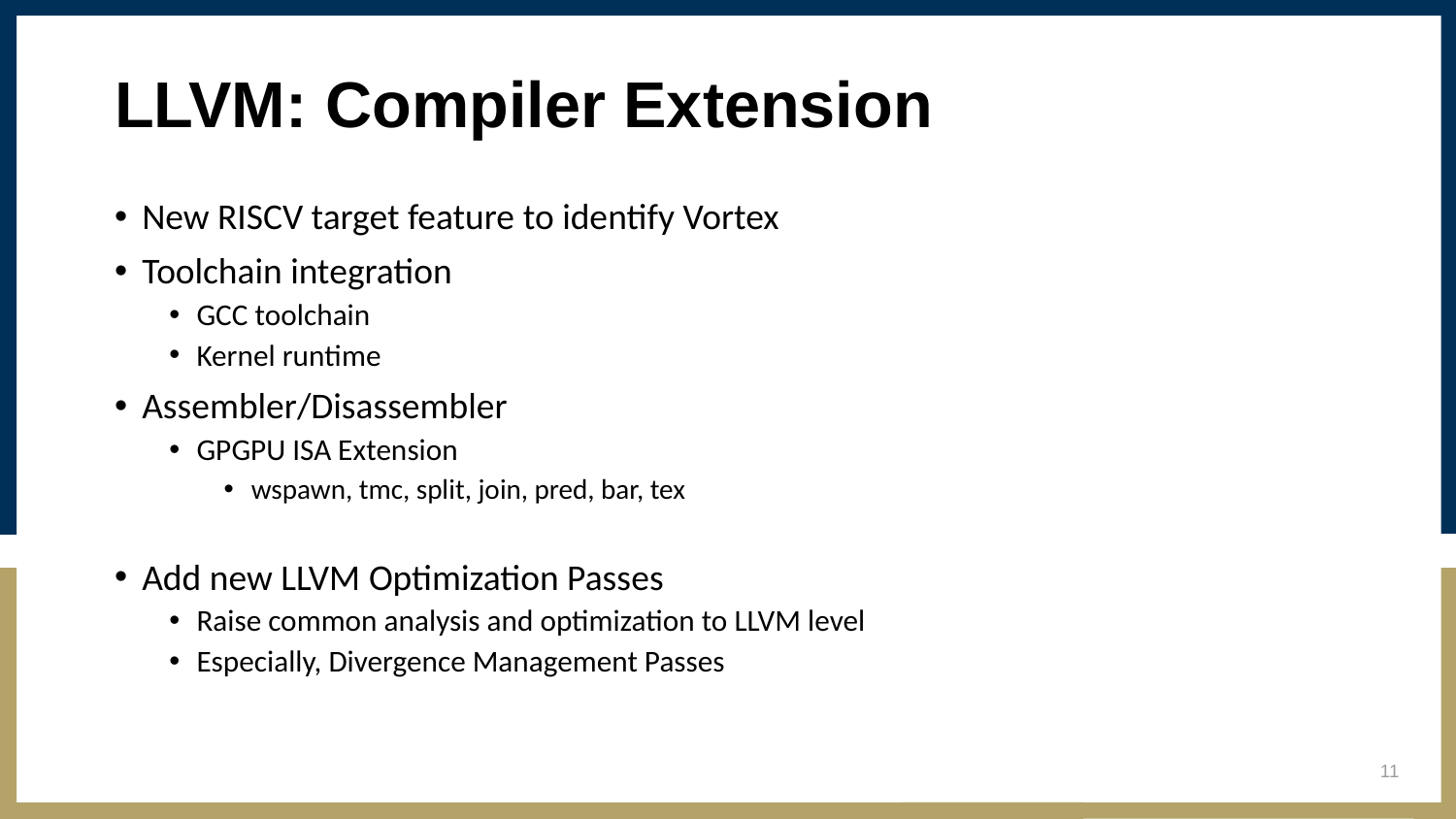

# LLVM: Compiler Extension
New RISCV target feature to identify Vortex
Toolchain integration
GCC toolchain
Kernel runtime
Assembler/Disassembler
GPGPU ISA Extension
wspawn, tmc, split, join, pred, bar, tex

Add new LLVM Optimization Passes
Raise common analysis and optimization to LLVM level
Especially, Divergence Management Passes
11